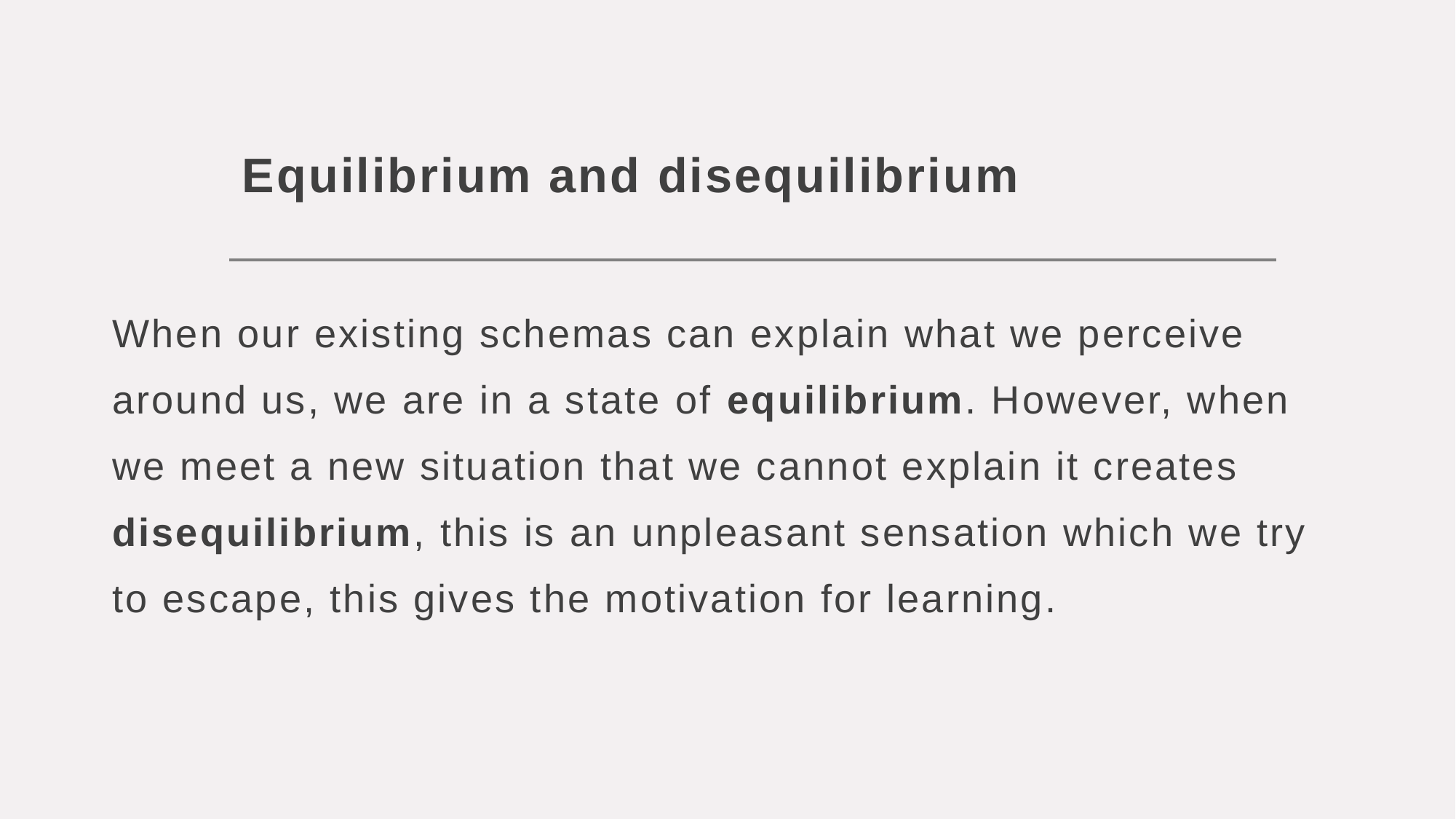

# Equilibrium and disequilibrium
When our existing schemas can explain what we perceive around us, we are in a state of equilibrium. However, when we meet a new situation that we cannot explain it creates disequilibrium, this is an unpleasant sensation which we try to escape, this gives the motivation for learning.